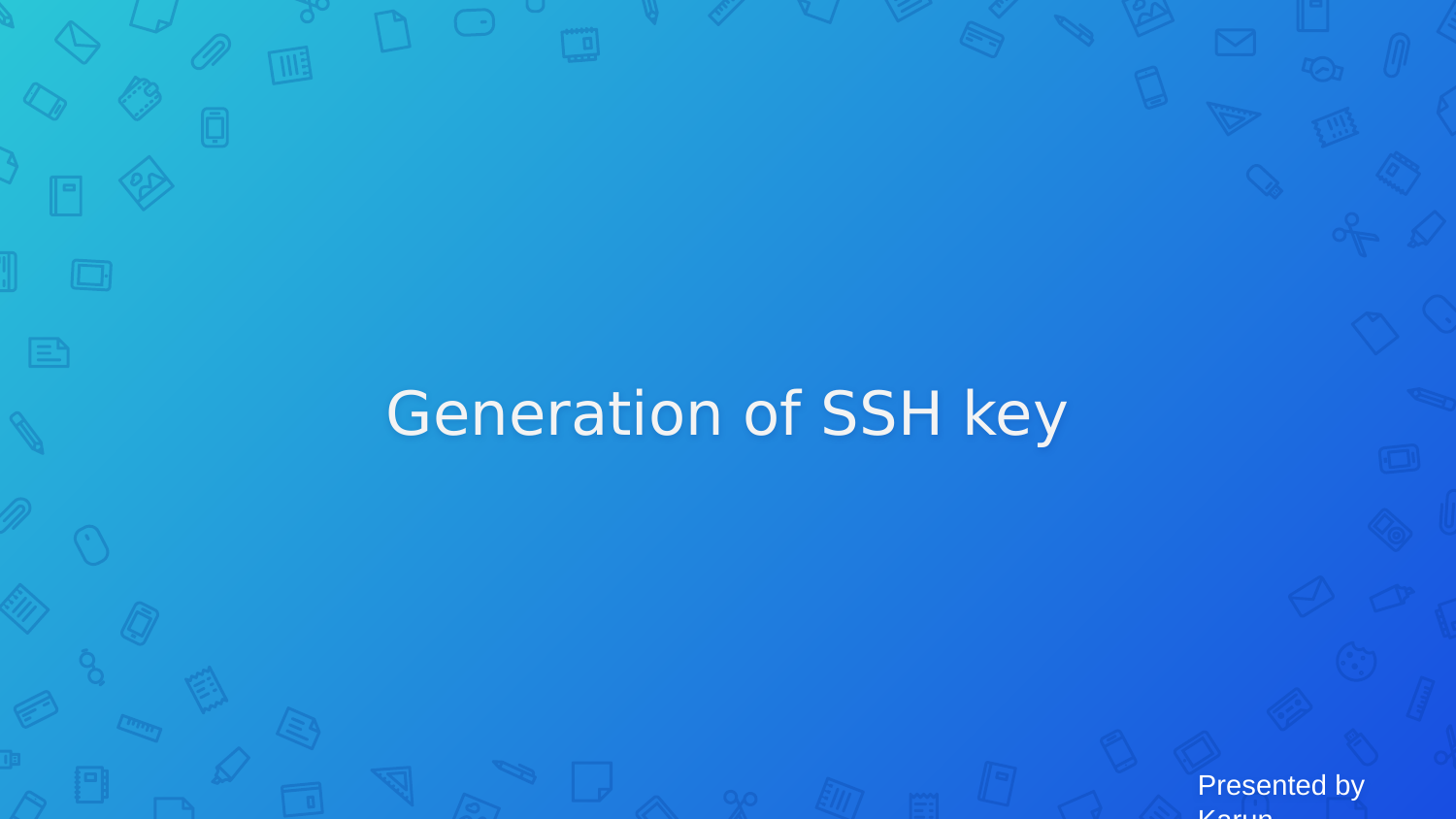

# Generation of SSH key
Presented by Karun